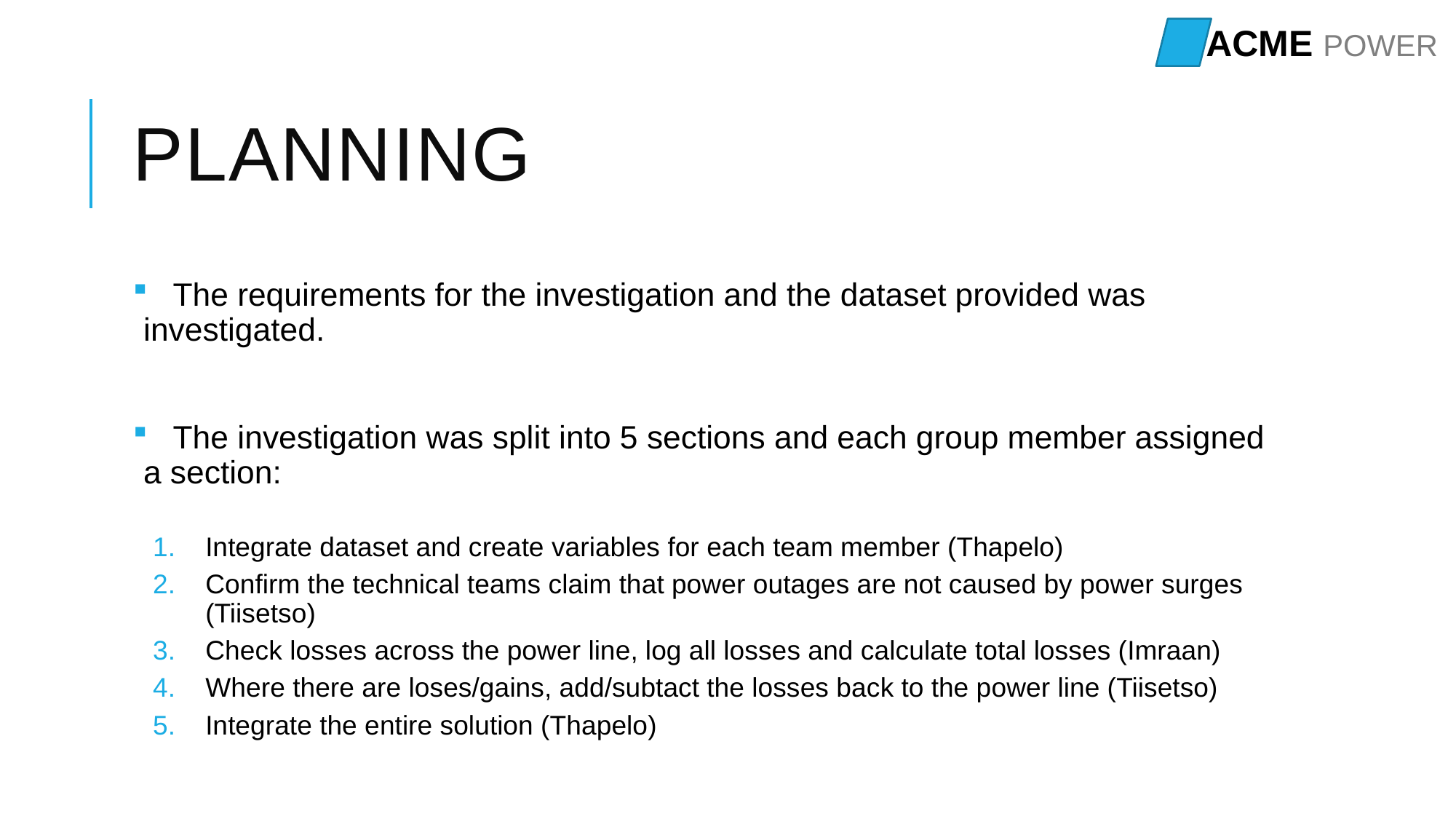

ACME POWER

# Planning
   The requirements for the investigation and the dataset provided was investigated.

   The investigation was split into 5 sections and each group member assigned a section:

Integrate dataset and create variables for each team member (Thapelo)
Confirm the technical teams claim that power outages are not caused by power surges (Tiisetso)
Check losses across the power line, log all losses and calculate total losses (Imraan)
Where there are loses/gains, add/subtact the losses back to the power line (Tiisetso)
Integrate the entire solution (Thapelo)